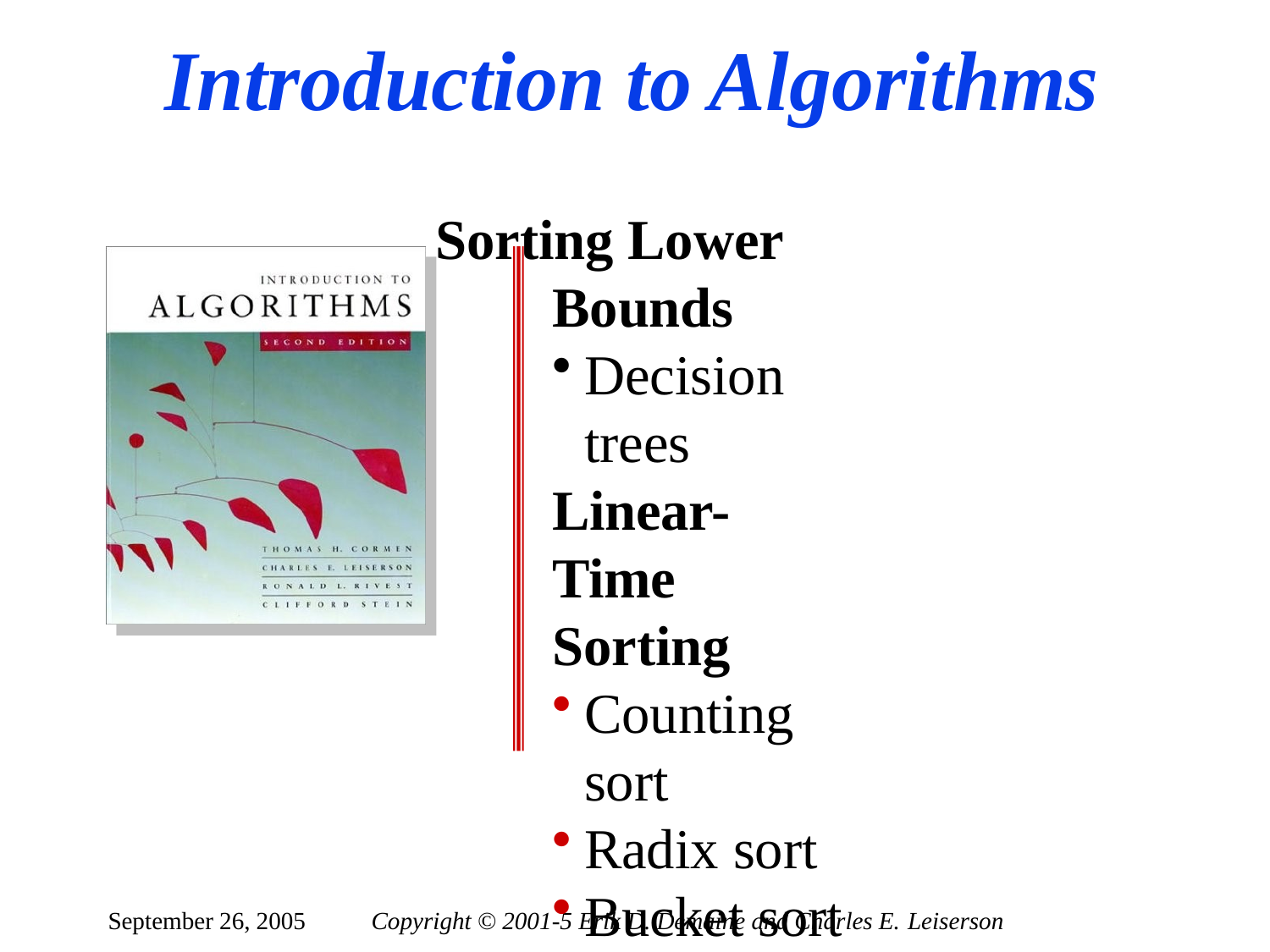

# Introduction to Algorithms

Sorting Lower Bounds
Decision trees
Linear-Time Sorting
Counting sort
Radix sort
Bucket sort

September 26, 2005
Copyright © 2001-5 Erik D. Demaine and Charles E. Leiserson